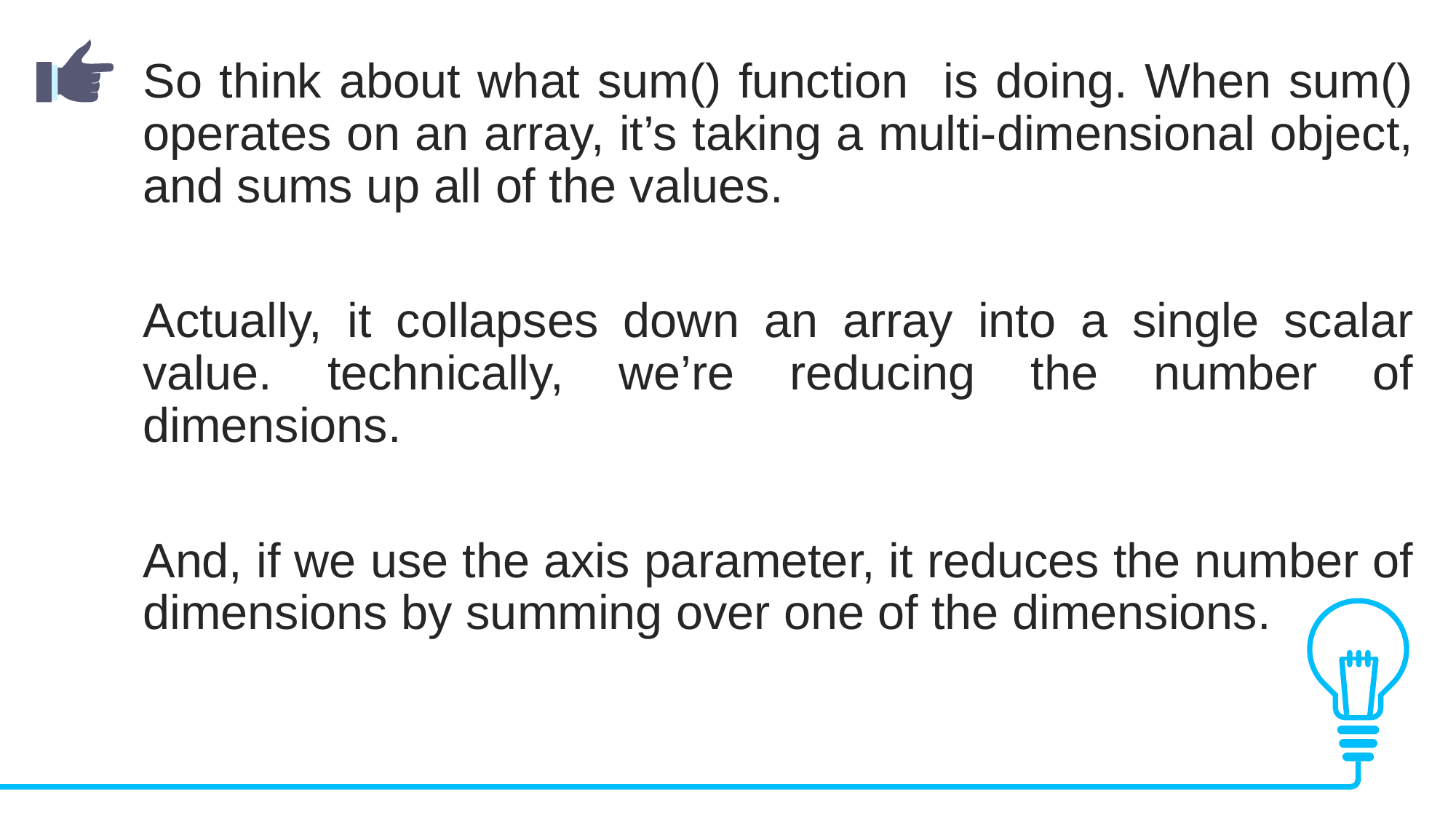

So think about what sum() function  is doing. When sum() operates on an array, it’s taking a multi-dimensional object, and sums up all of the values.

Actually, it collapses down an array into a single scalar value. technically, we’re reducing the number of dimensions.

And, if we use the axis parameter, it reduces the number of dimensions by summing over one of the dimensions.